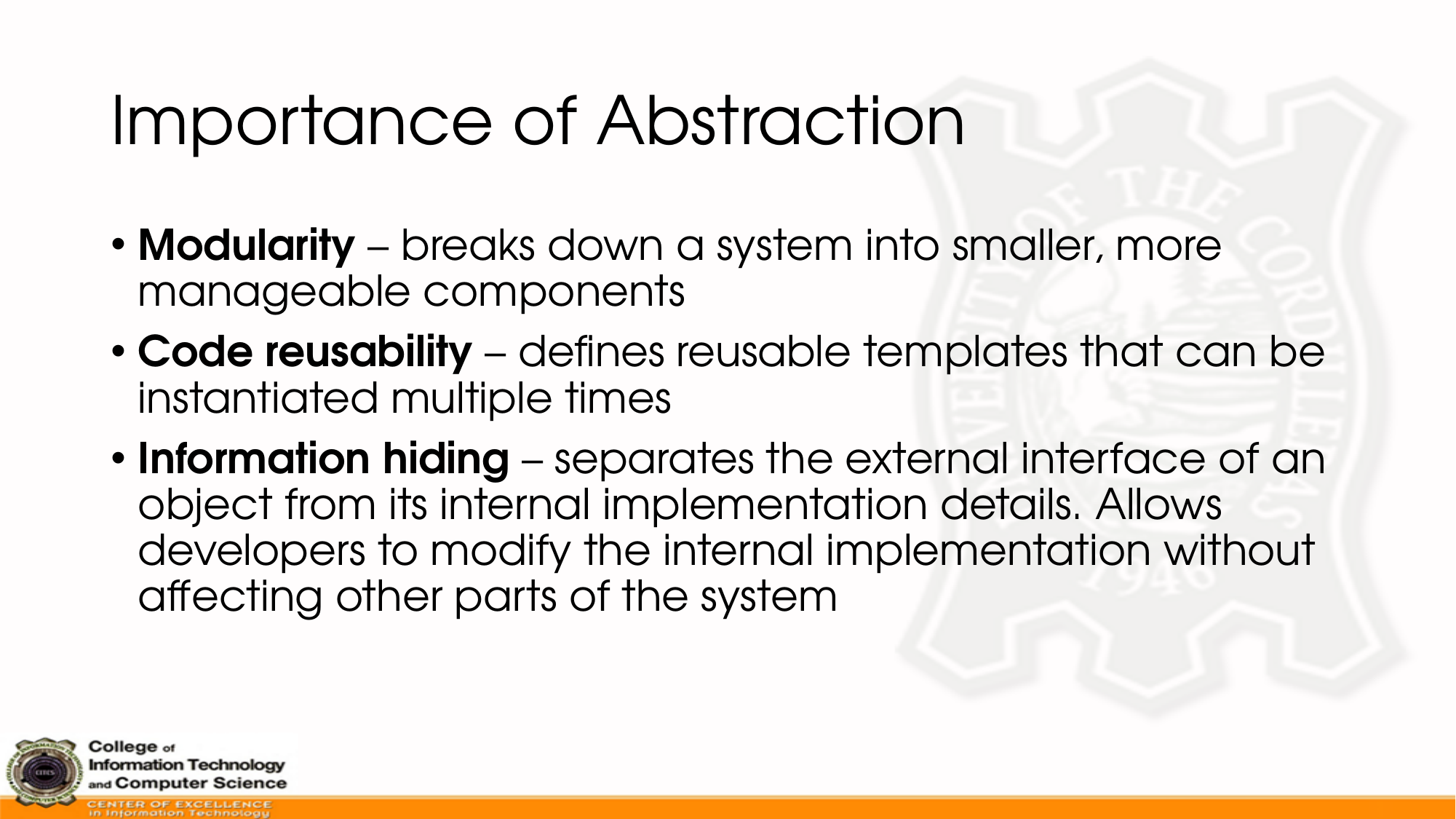

# Importance of Abstraction
Modularity – breaks down a system into smaller, more manageable components
Code reusability – defines reusable templates that can be instantiated multiple times
Information hiding – separates the external interface of an object from its internal implementation details. Allows developers to modify the internal implementation without affecting other parts of the system